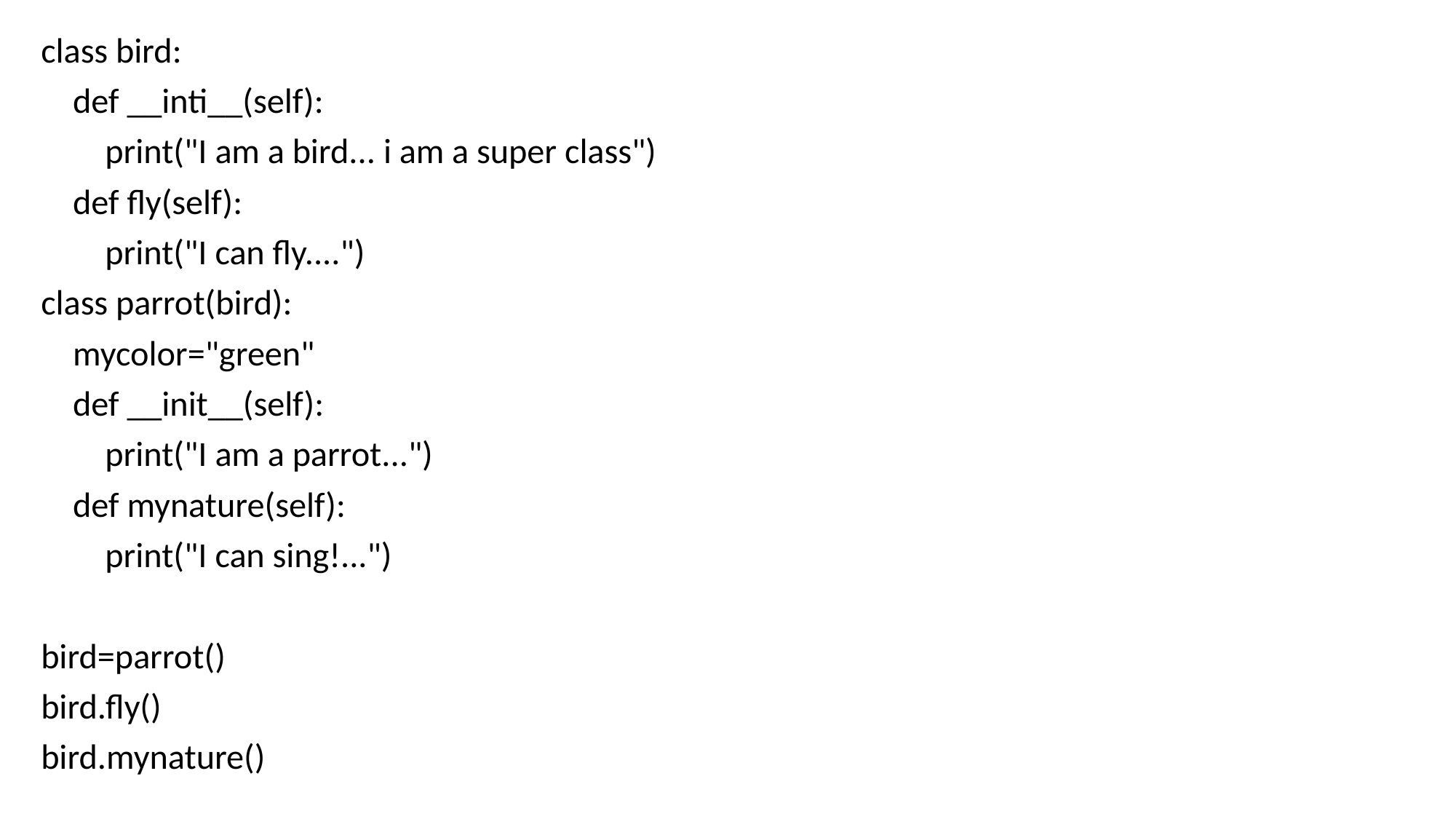

class bird:
    def __inti__(self):
        print("I am a bird... i am a super class")
    def fly(self):
        print("I can fly....")
class parrot(bird):
    mycolor="green"
    def __init__(self):
        print("I am a parrot...")
    def mynature(self):
        print("I can sing!...")

bird=parrot()
bird.fly()
bird.mynature()